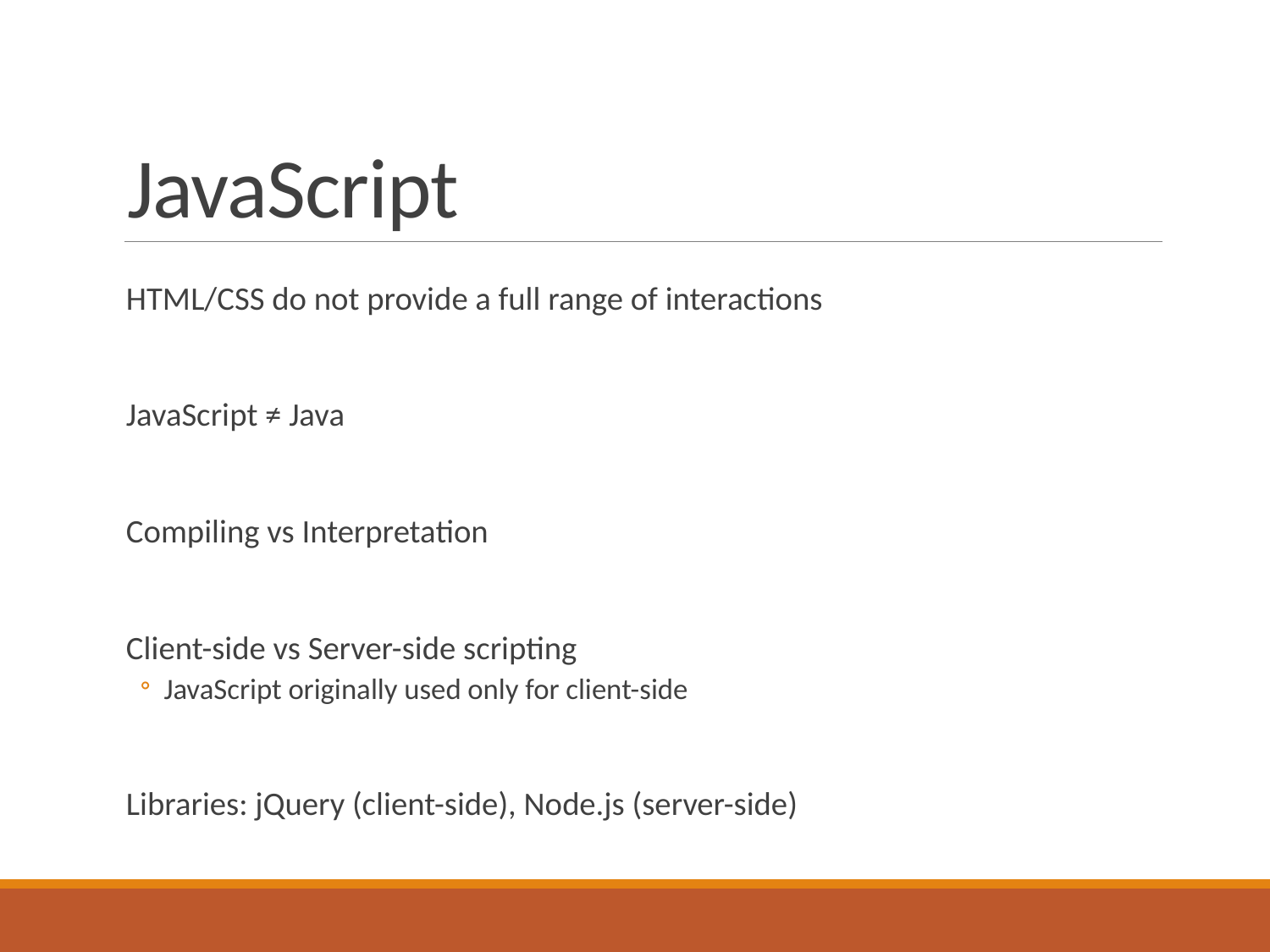

# JavaScript
HTML/CSS do not provide a full range of interactions

JavaScript ≠ Java

Compiling vs Interpretation

Client-side vs Server-side scripting
JavaScript originally used only for client-side

Libraries: jQuery (client-side), Node.js (server-side)